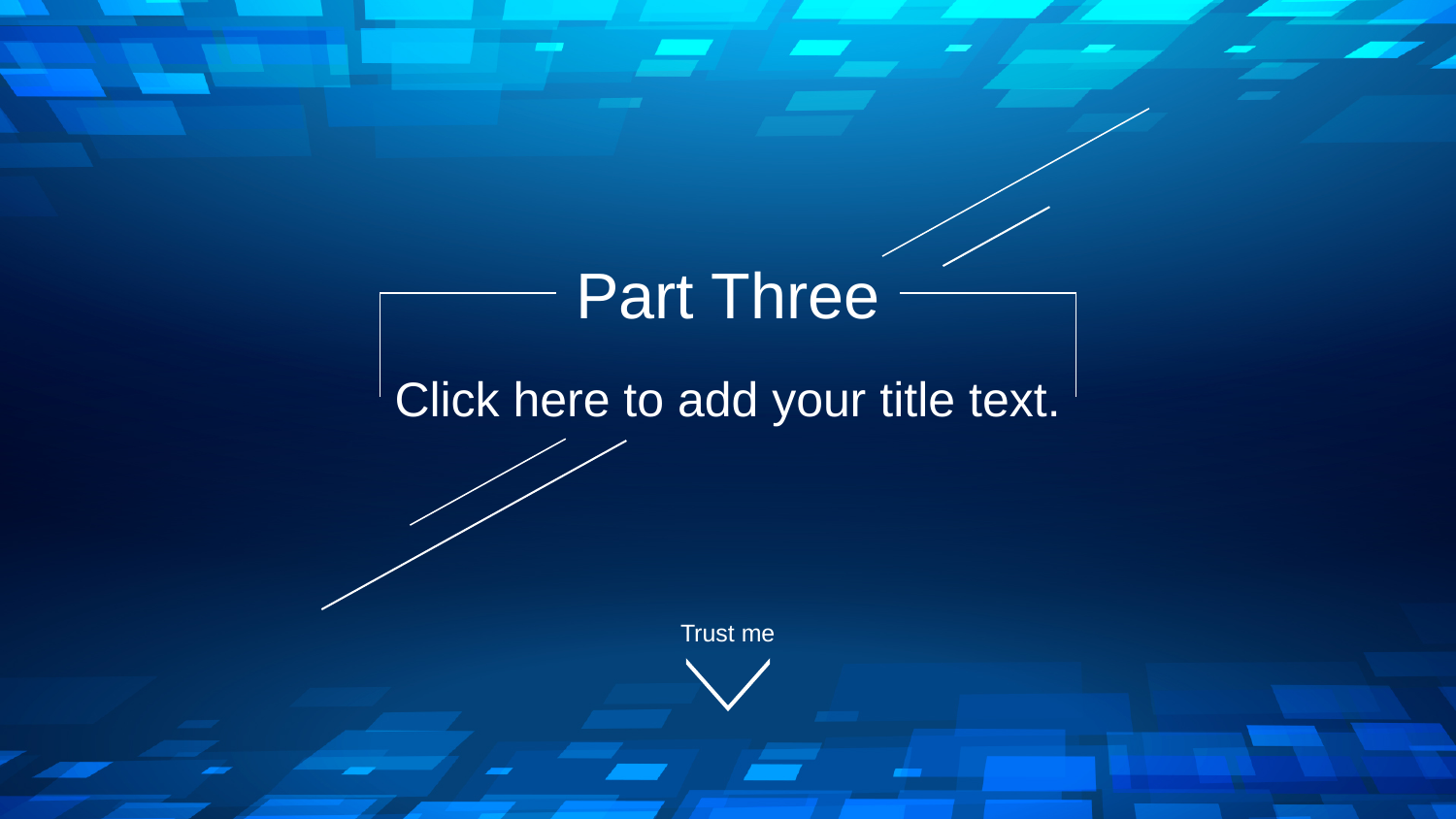

Part Three
Click here to add your title text.
Trust me